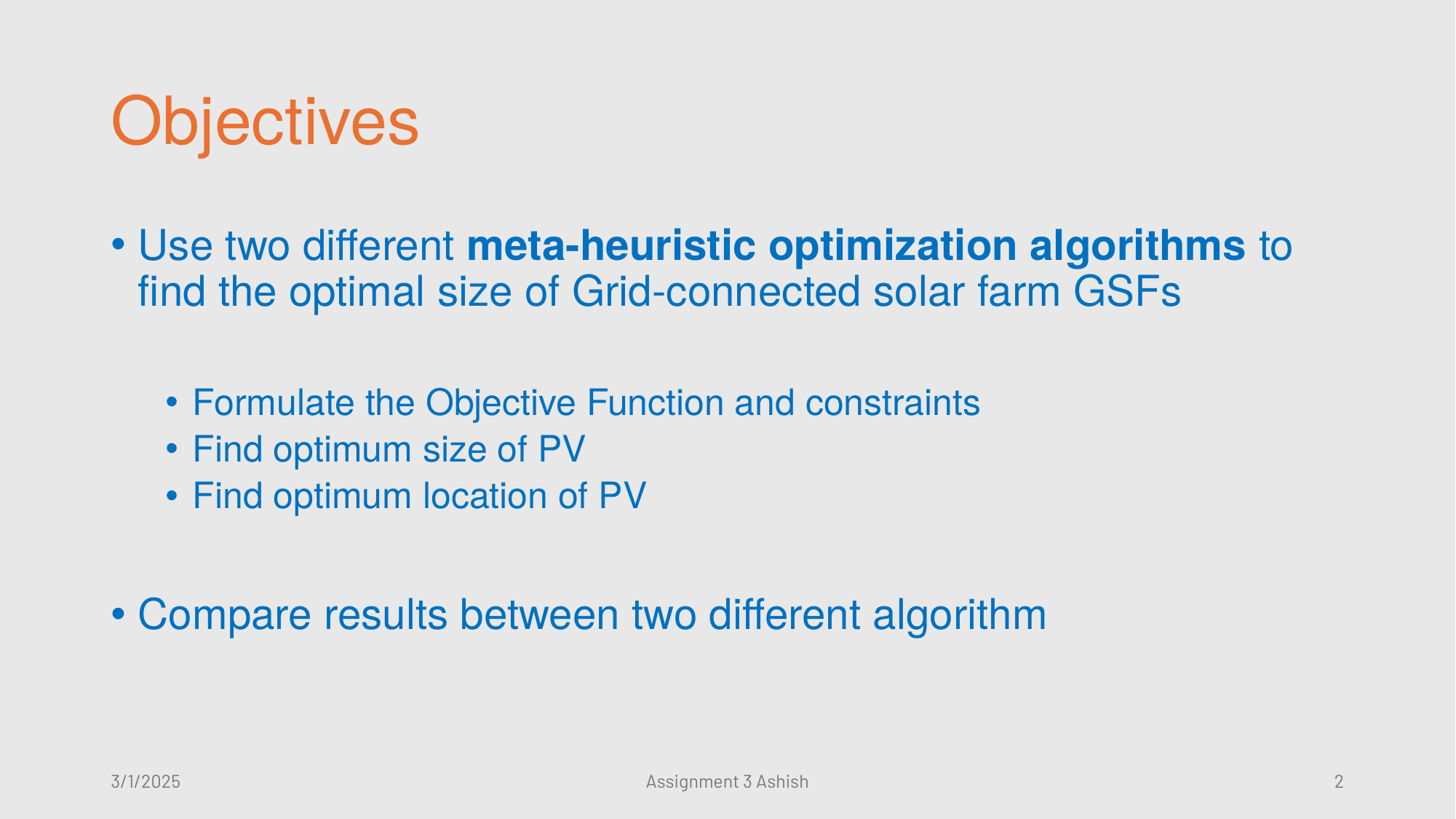

# Objectives
Use two different meta-heuristic optimization algorithms to find the optimal size of Grid-connected solar farm GSFs

Formulate the Objective Function and constraints
Find optimum size of PV
Find optimum location of PV

Compare results between two different algorithm
3/1/2025
Assignment 3 Ashish
2